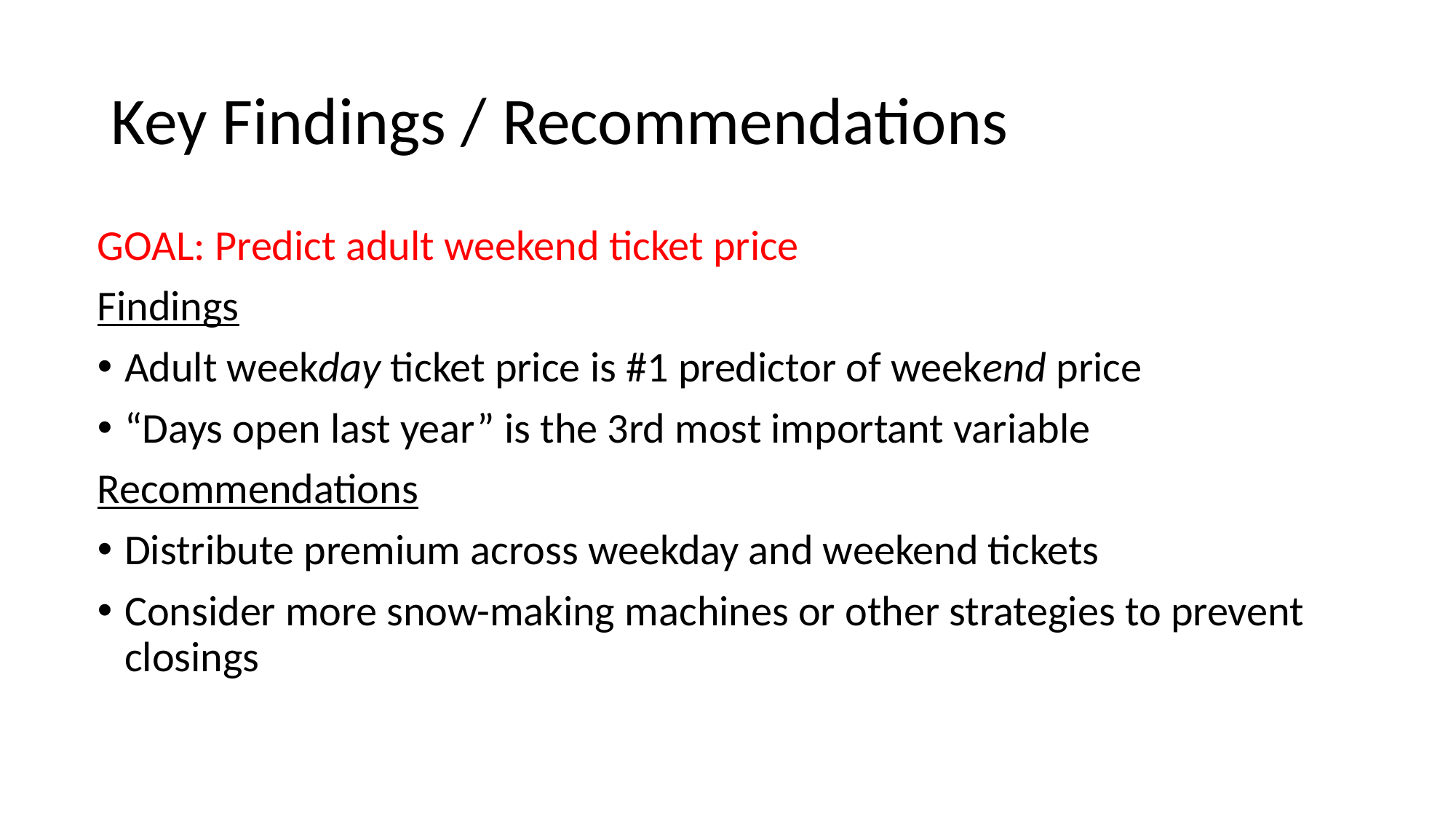

# Key Findings / Recommendations
GOAL: Predict adult weekend ticket price
Findings
Adult weekday ticket price is #1 predictor of weekend price
“Days open last year” is the 3rd most important variable
Recommendations
Distribute premium across weekday and weekend tickets
Consider more snow-making machines or other strategies to prevent closings